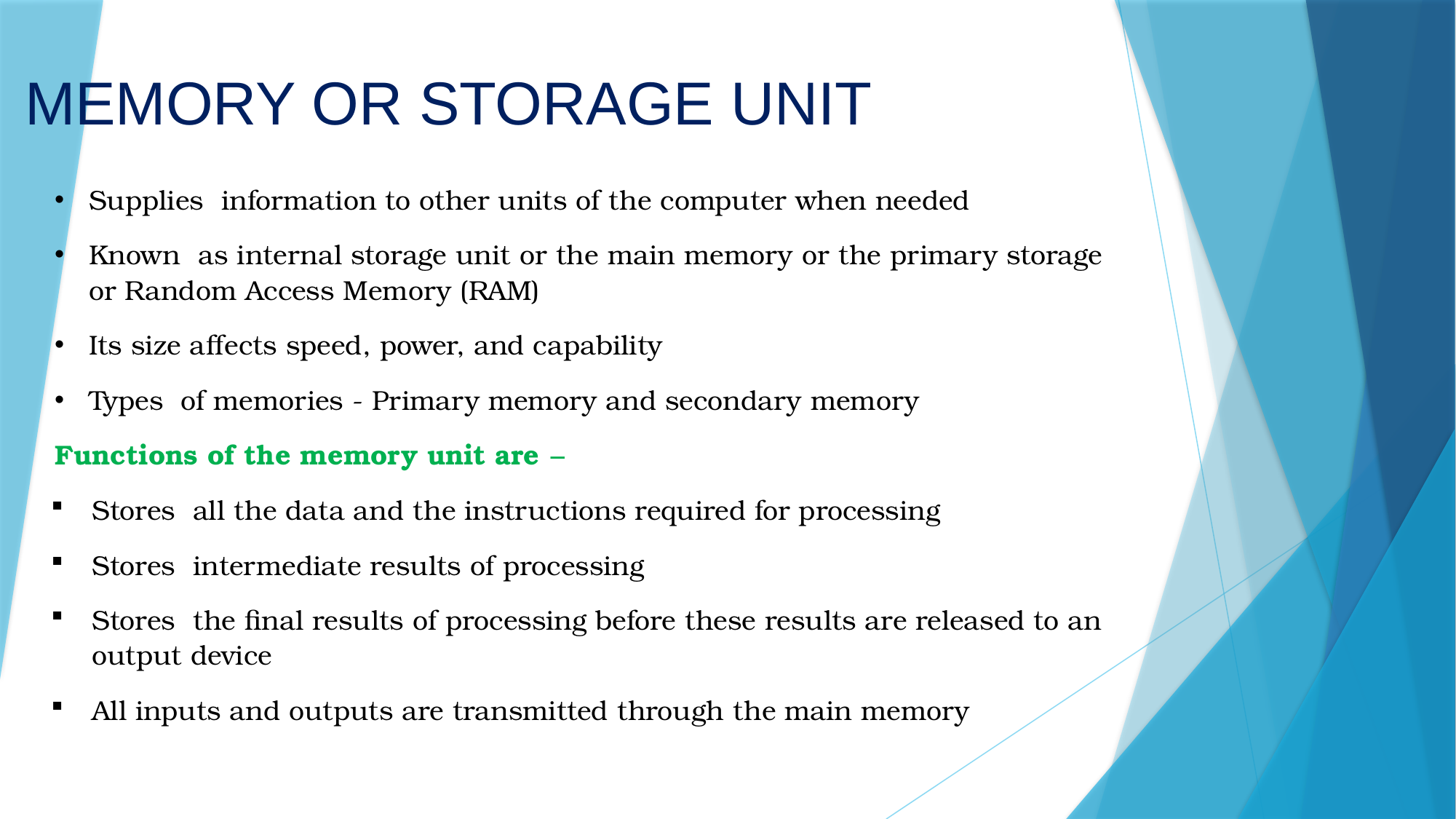

# MEMORY OR STORAGE UNIT
Supplies  information to other units of the computer when needed
Known  as internal storage unit or the main memory or the primary storage or Random Access Memory (RAM)
Its size affects speed, power, and capability
Types  of memories - Primary memory and secondary memory
Functions of the memory unit are −
Stores  all the data and the instructions required for processing
Stores  intermediate results of processing
Stores  the final results of processing before these results are released to an output device
All inputs and outputs are transmitted through the main memory